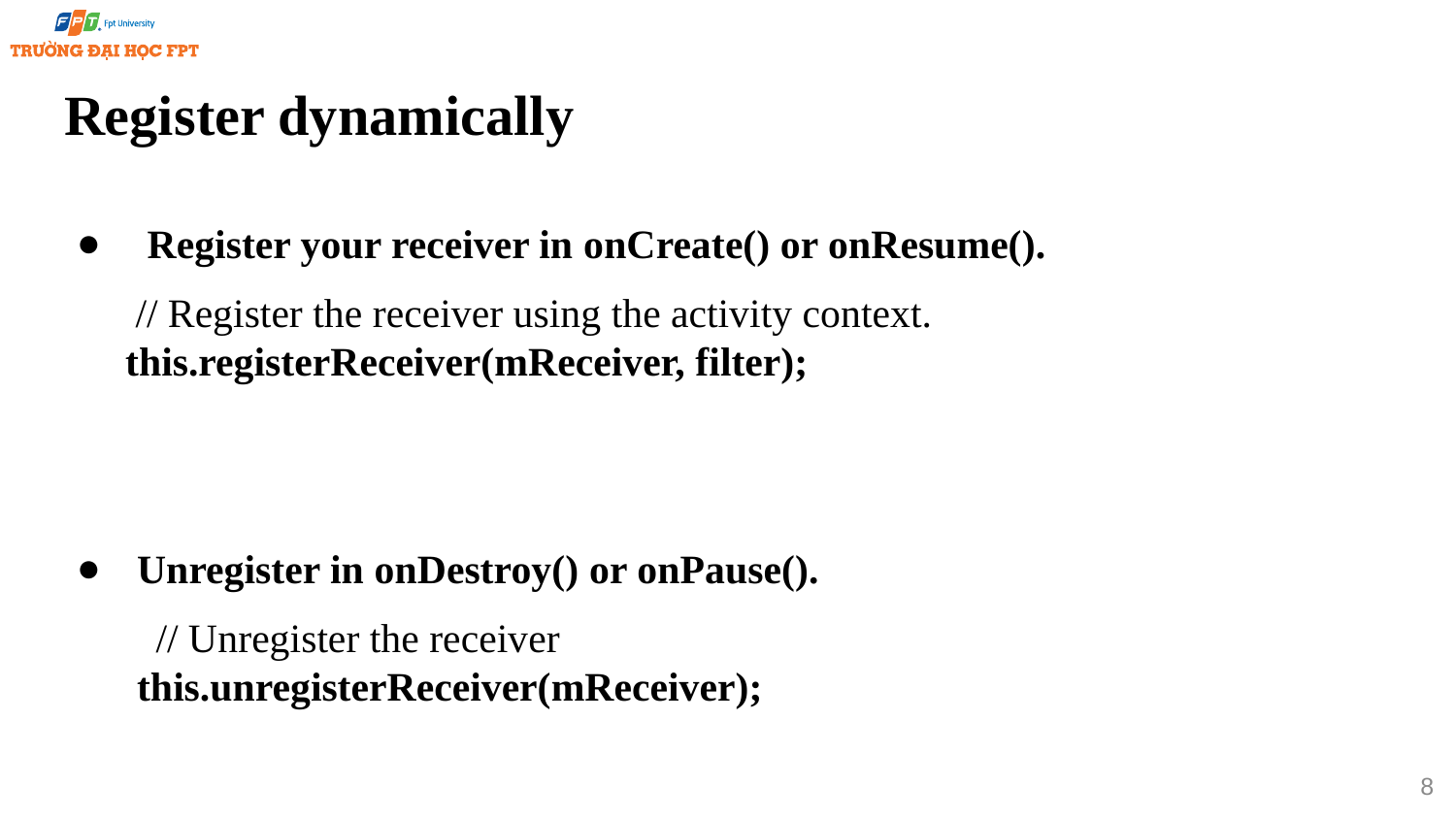

# Register dynamically
 Register your receiver in onCreate() or onResume().
       // Register the receiver using the activity context.
      this.registerReceiver(mReceiver, filter);

Unregister in onDestroy() or onPause().
         // Unregister the receiver
this.unregisterReceiver(mReceiver);
8